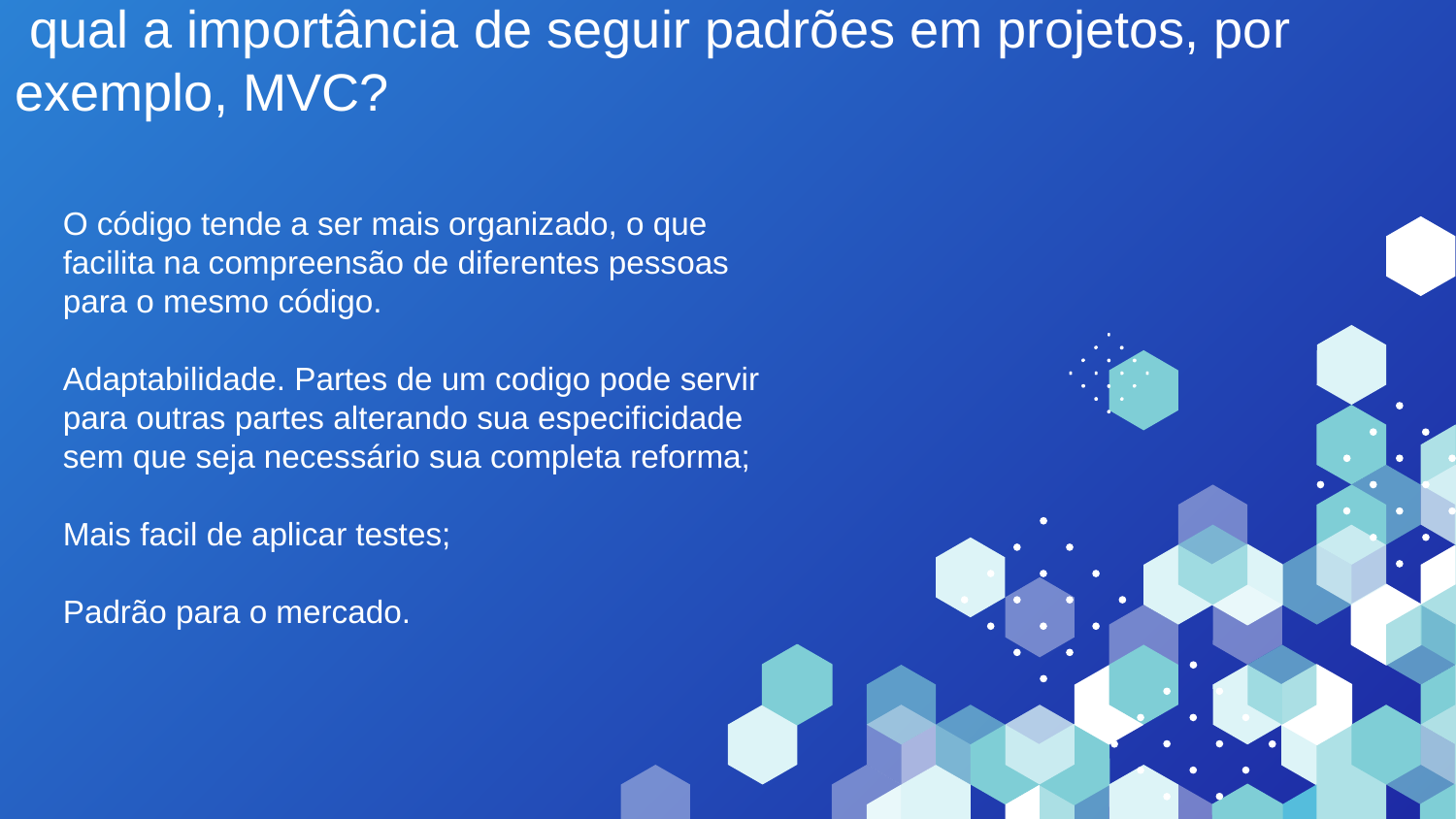

# qual a importância de seguir padrões em projetos, por exemplo, MVC?
O código tende a ser mais organizado, o que facilita na compreensão de diferentes pessoas para o mesmo código.

Adaptabilidade. Partes de um codigo pode servir para outras partes alterando sua especificidade sem que seja necessário sua completa reforma;

Mais facil de aplicar testes;

Padrão para o mercado.